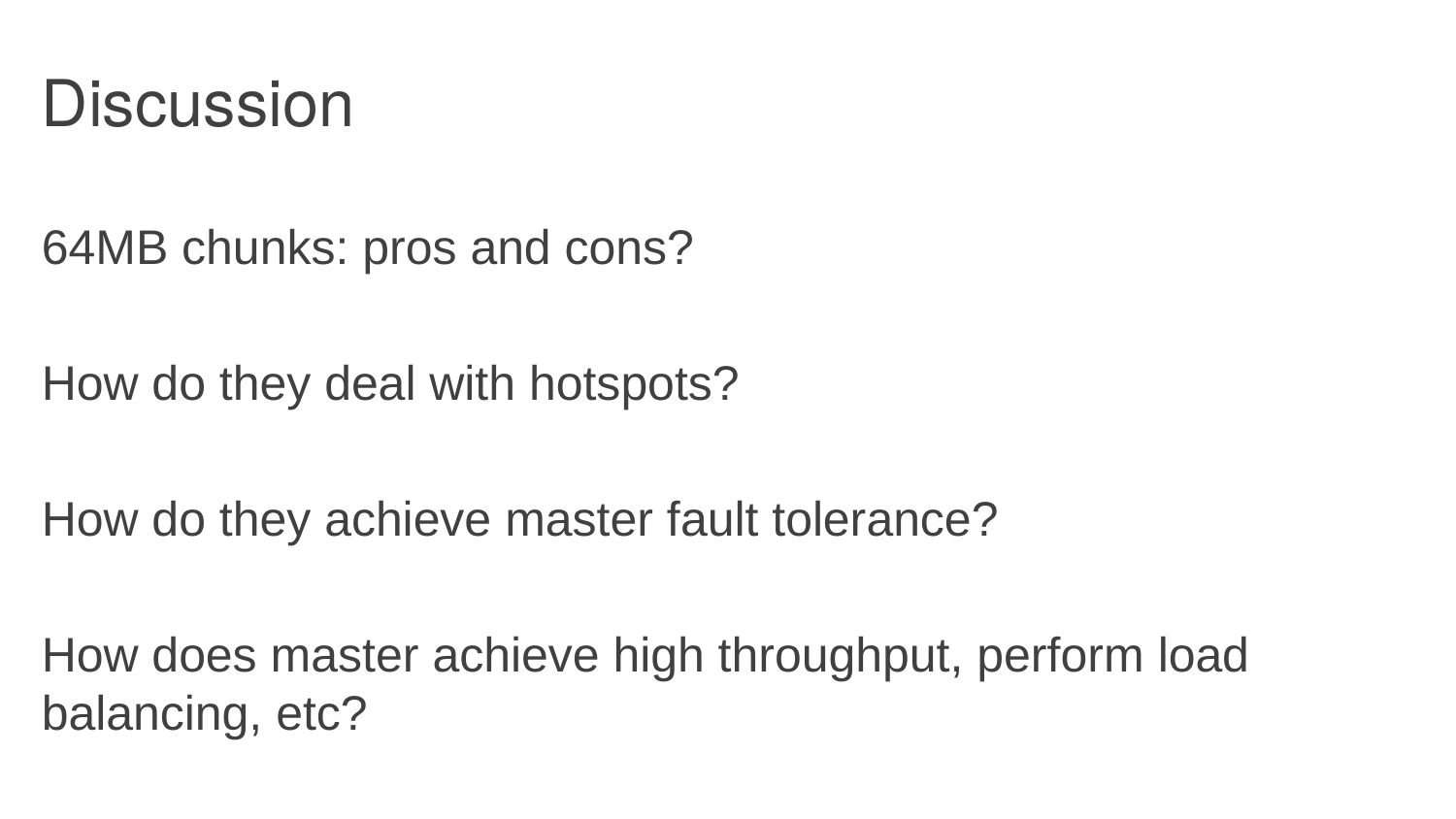

# Discussion
64MB chunks: pros and cons?

How do they deal with hotspots?

How do they achieve master fault tolerance?

How does master achieve high throughput, perform load balancing, etc?